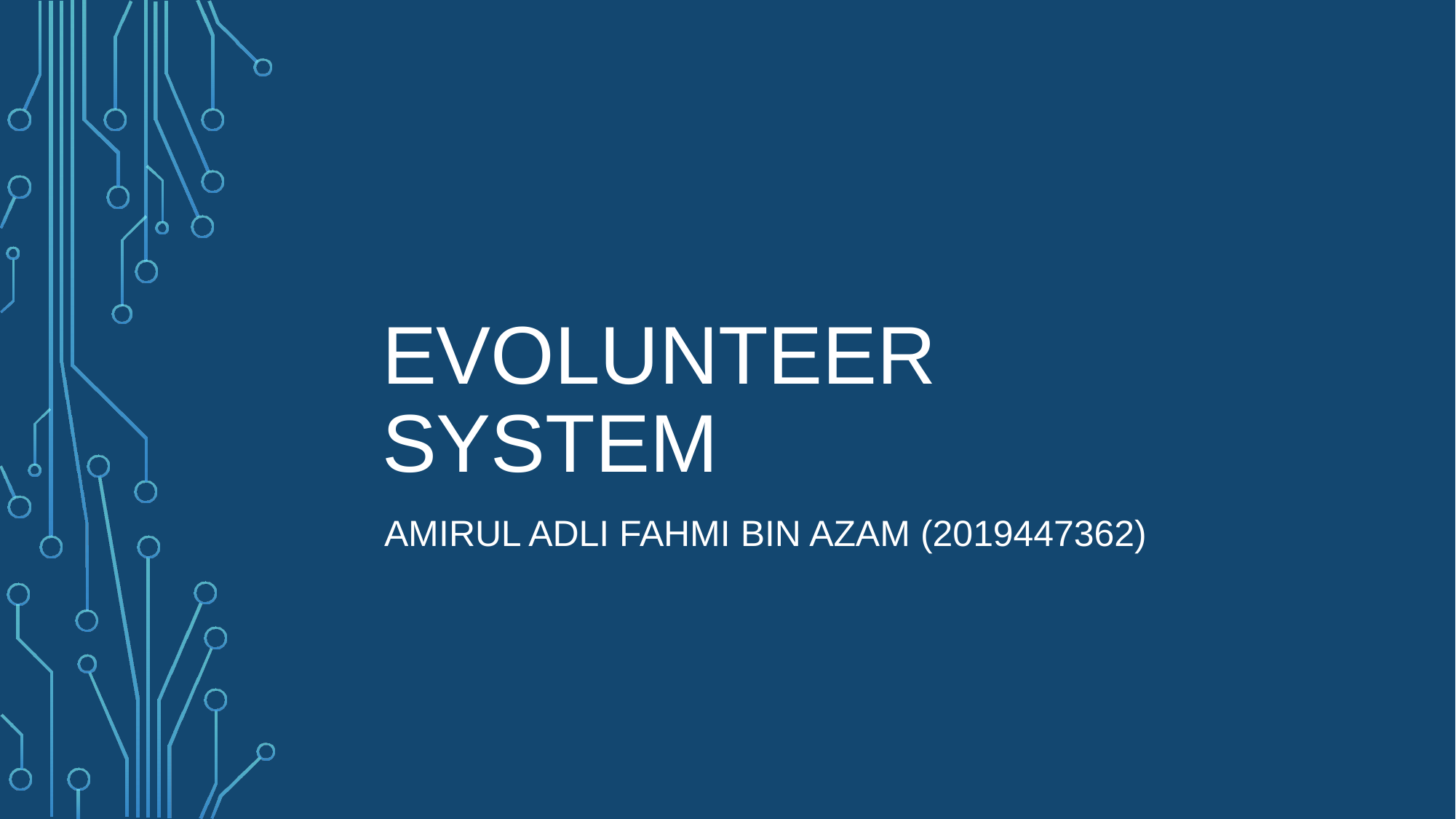

# EVOLUNTEER SYSTEM
AMIRUL adli Fahmi bin azam (2019447362)